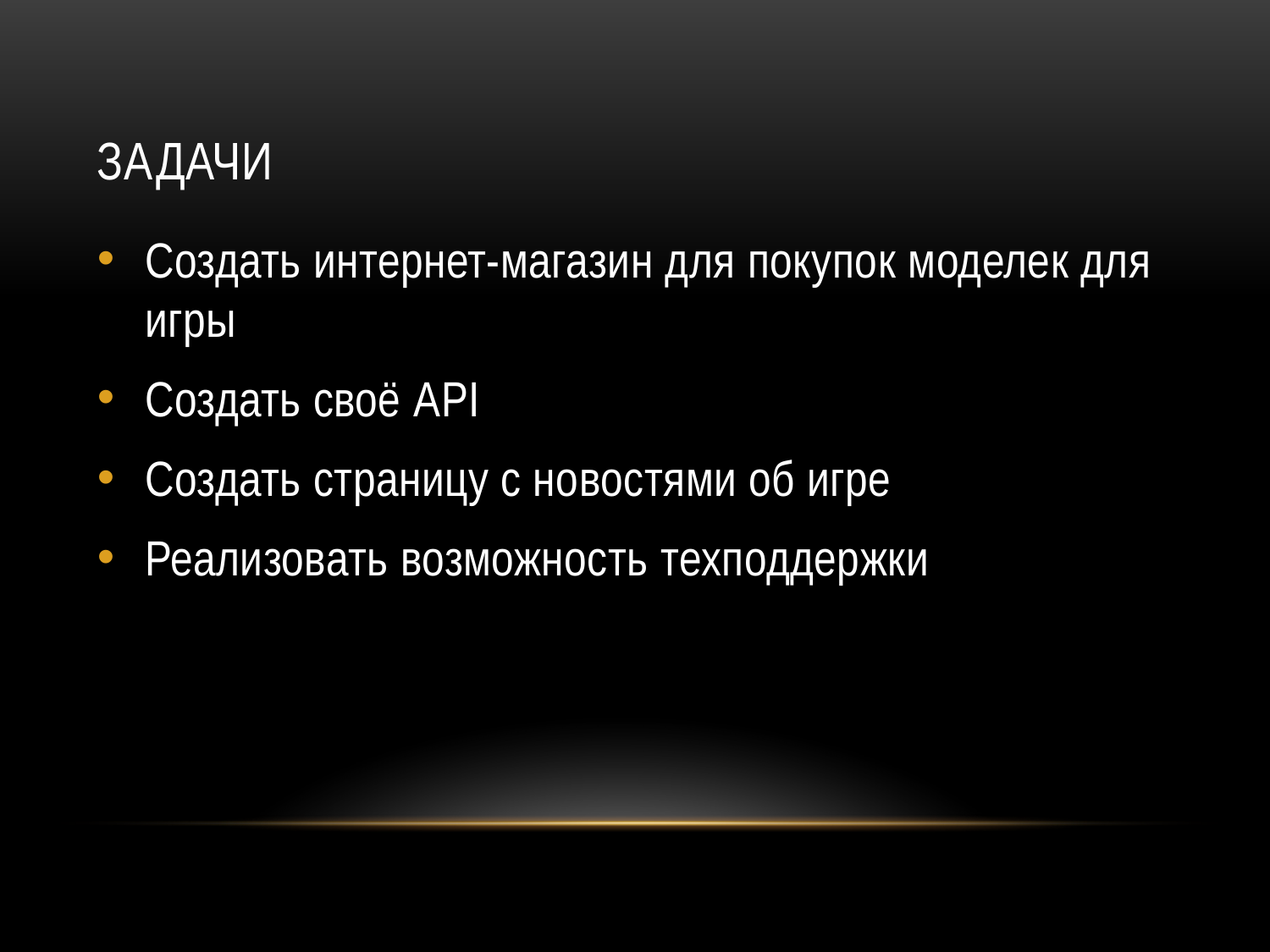

# Задачи
Создать интернет-магазин для покупок моделек для игры
Создать своё API
Создать страницу с новостями об игре
Реализовать возможность техподдержки